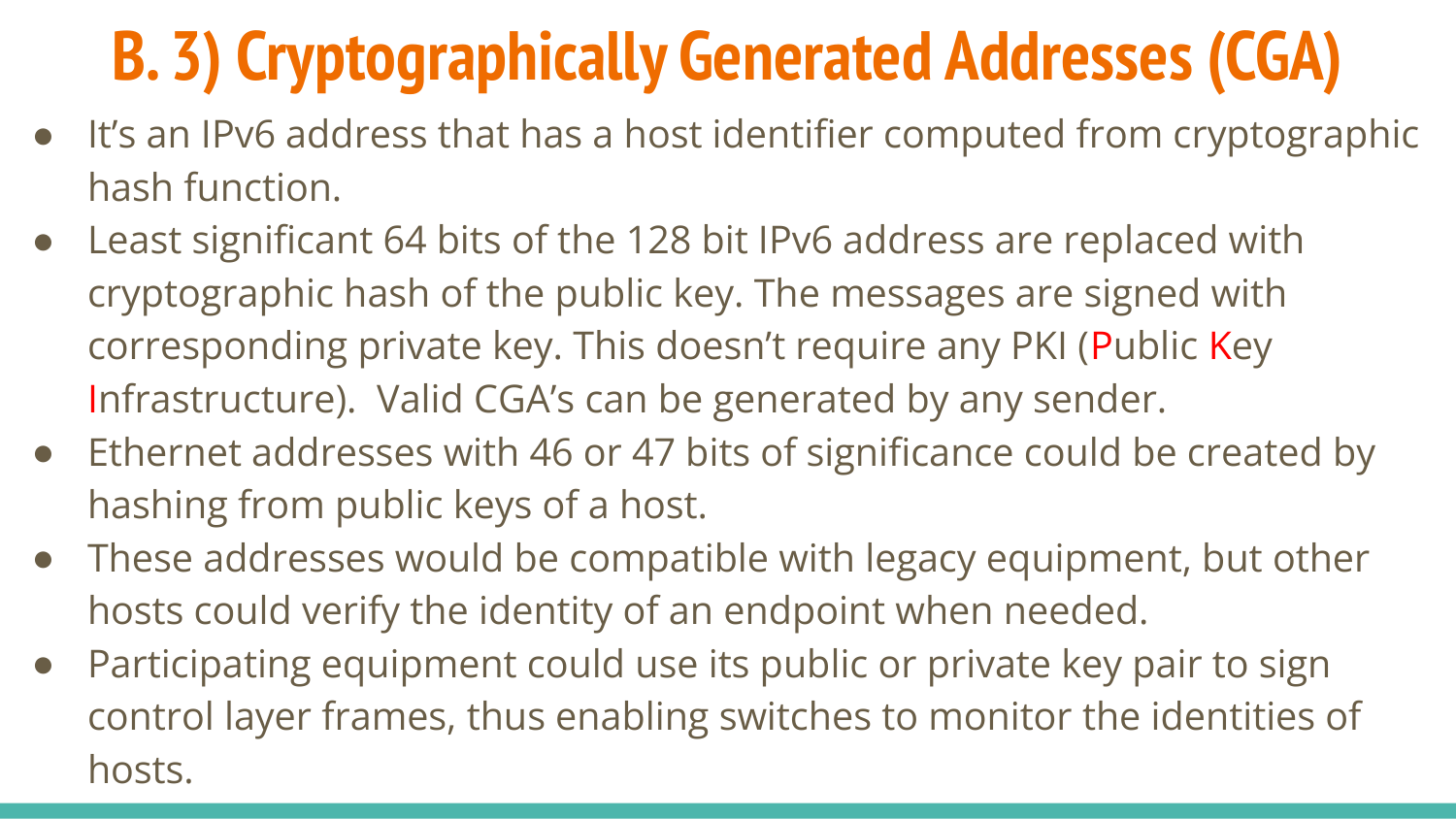

# B. 3) Cryptographically Generated Addresses (CGA)
It’s an IPv6 address that has a host identifier computed from cryptographic hash function.
Least significant 64 bits of the 128 bit IPv6 address are replaced with cryptographic hash of the public key. The messages are signed with corresponding private key. This doesn’t require any PKI (Public Key Infrastructure).  Valid CGA’s can be generated by any sender.
Ethernet addresses with 46 or 47 bits of significance could be created by hashing from public keys of a host.
These addresses would be compatible with legacy equipment, but other hosts could verify the identity of an endpoint when needed.
Participating equipment could use its public or private key pair to sign control layer frames, thus enabling switches to monitor the identities of hosts.